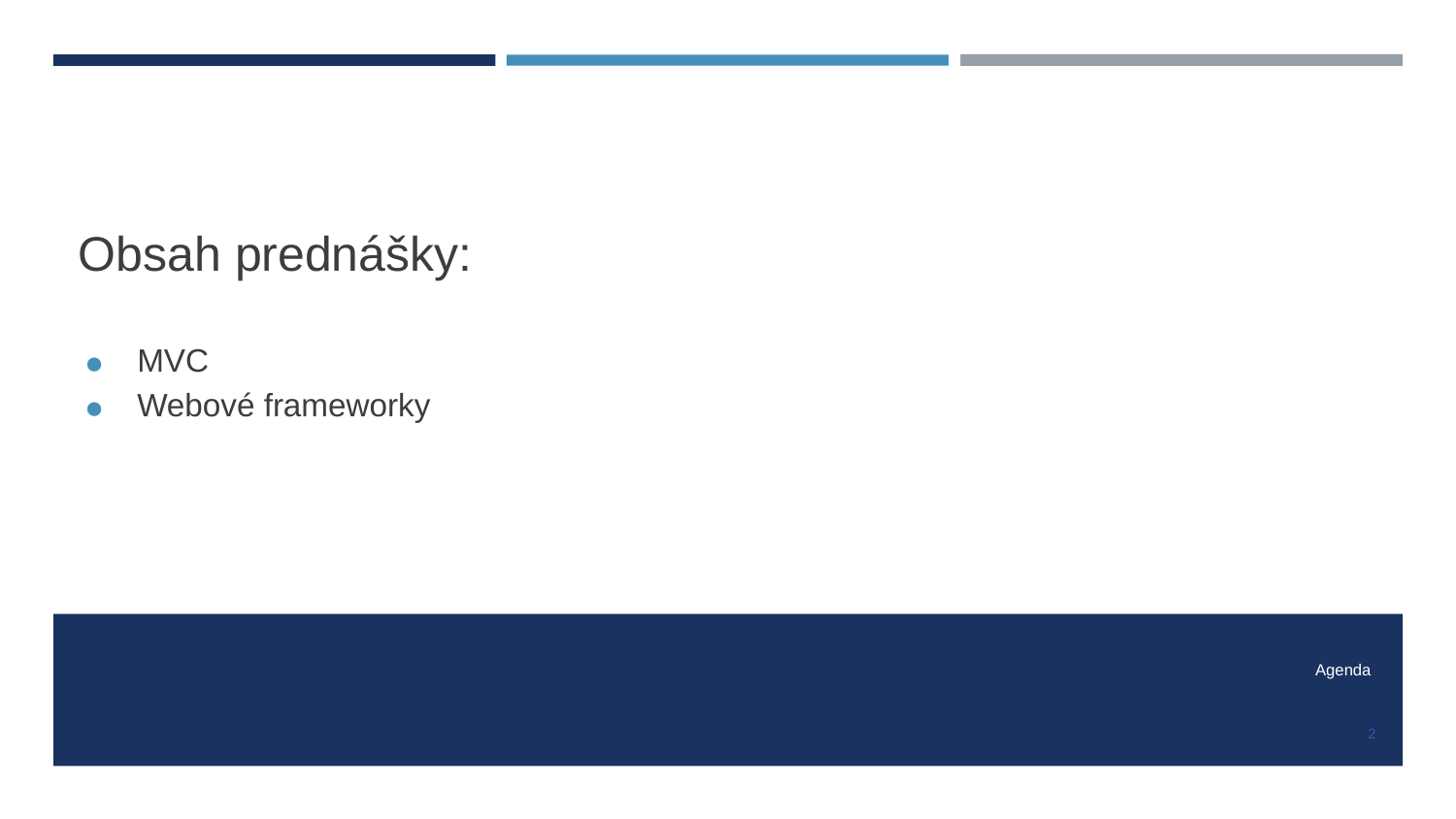

Obsah prednášky:

MVC
Webové frameworky
Agenda
2